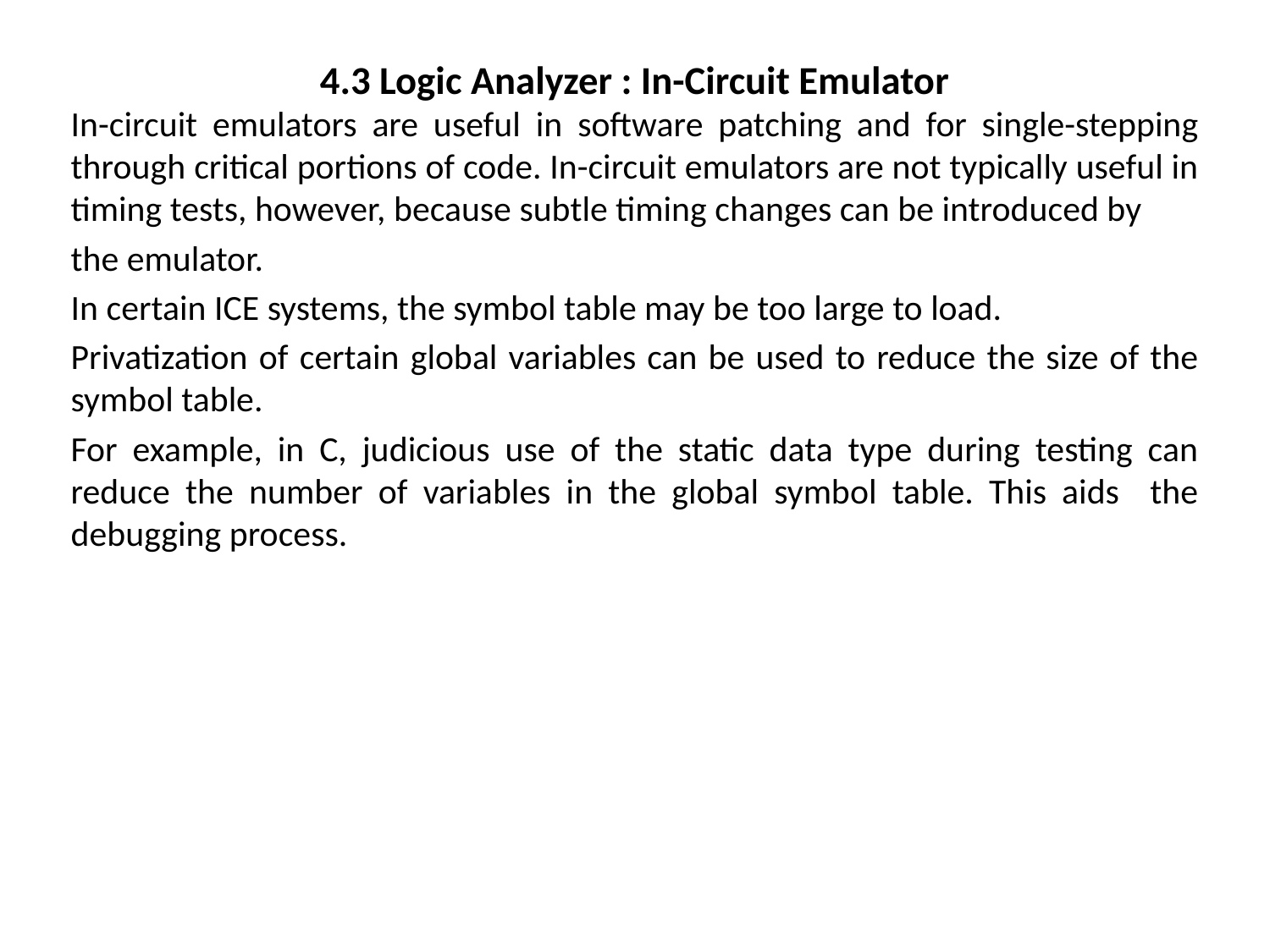

# 4.3 Logic Analyzer : In-Circuit Emulator
In-circuit emulators are useful in software patching and for single-stepping through critical portions of code. In-circuit emulators are not typically useful in timing tests, however, because subtle timing changes can be introduced by
the emulator.
In certain ICE systems, the symbol table may be too large to load.
Privatization of certain global variables can be used to reduce the size of the symbol table.
For example, in C, judicious use of the static data type during testing can reduce the number of variables in the global symbol table. This aids  the debugging process.